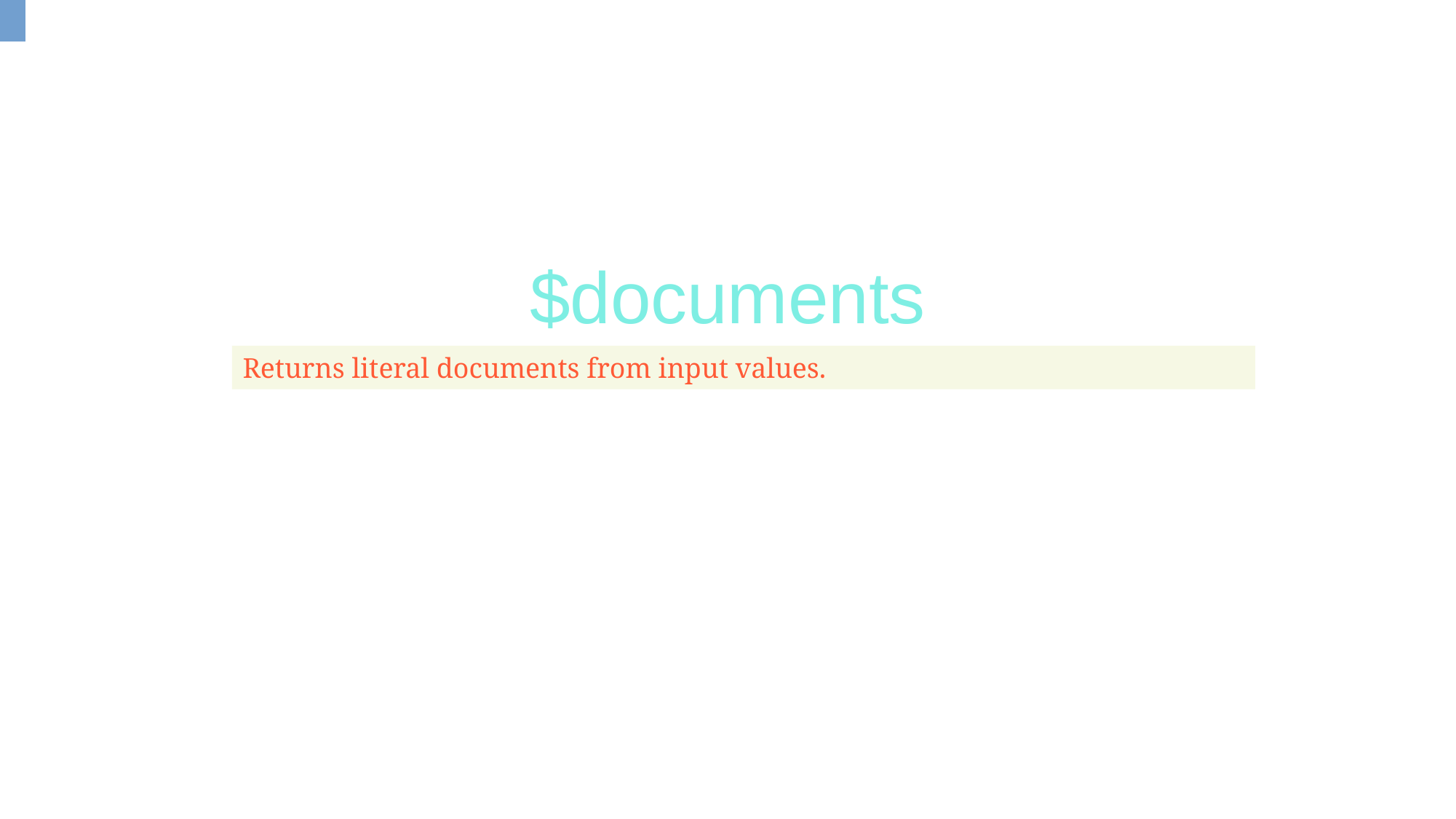

$documents
Returns literal documents from input values.